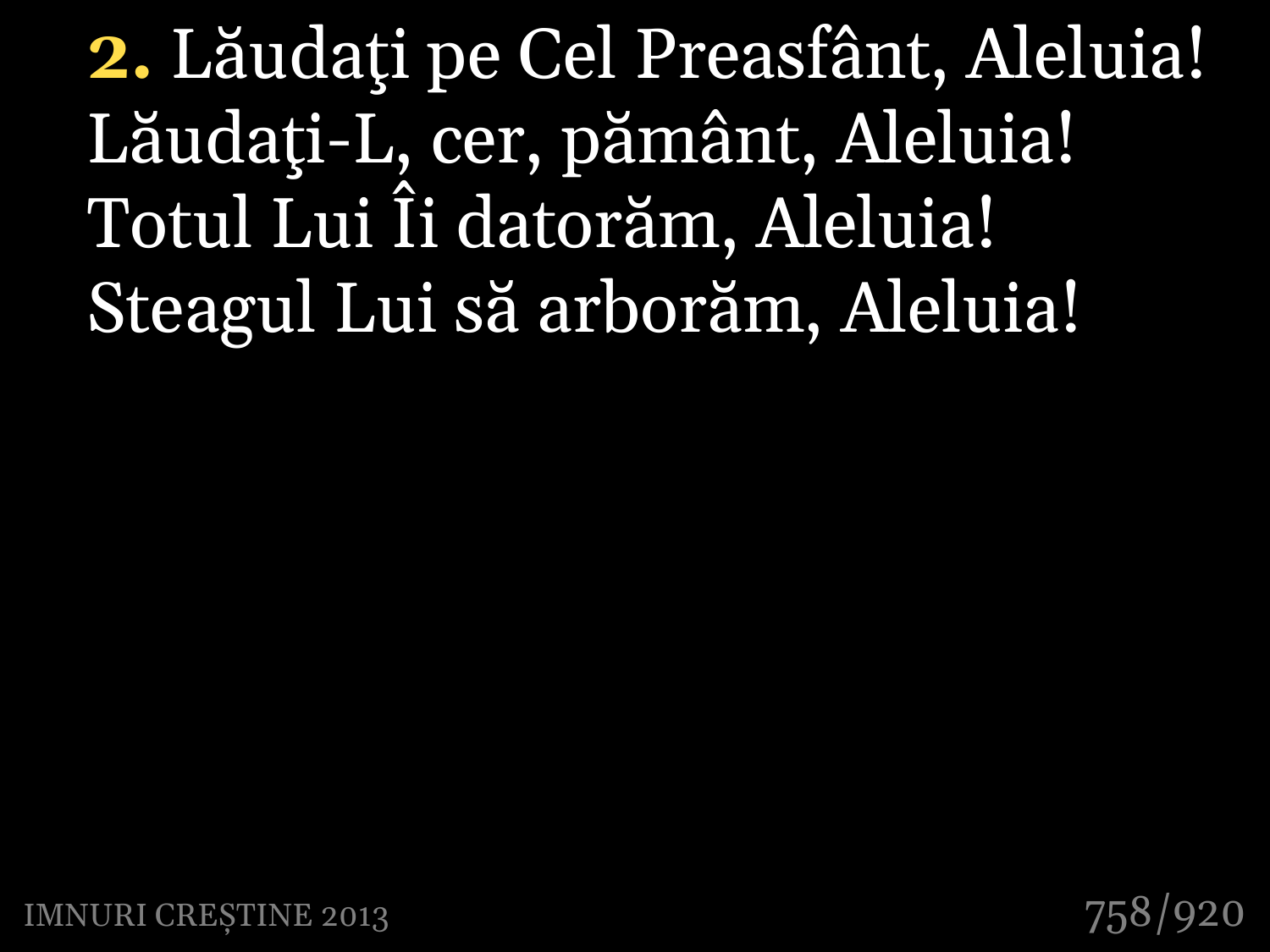

2. Lăudaţi pe Cel Preasfânt, Aleluia!
Lăudaţi-L, cer, pământ, Aleluia!
Totul Lui Îi datorăm, Aleluia!
Steagul Lui să arborăm, Aleluia!
758/920
IMNURI CREȘTINE 2013